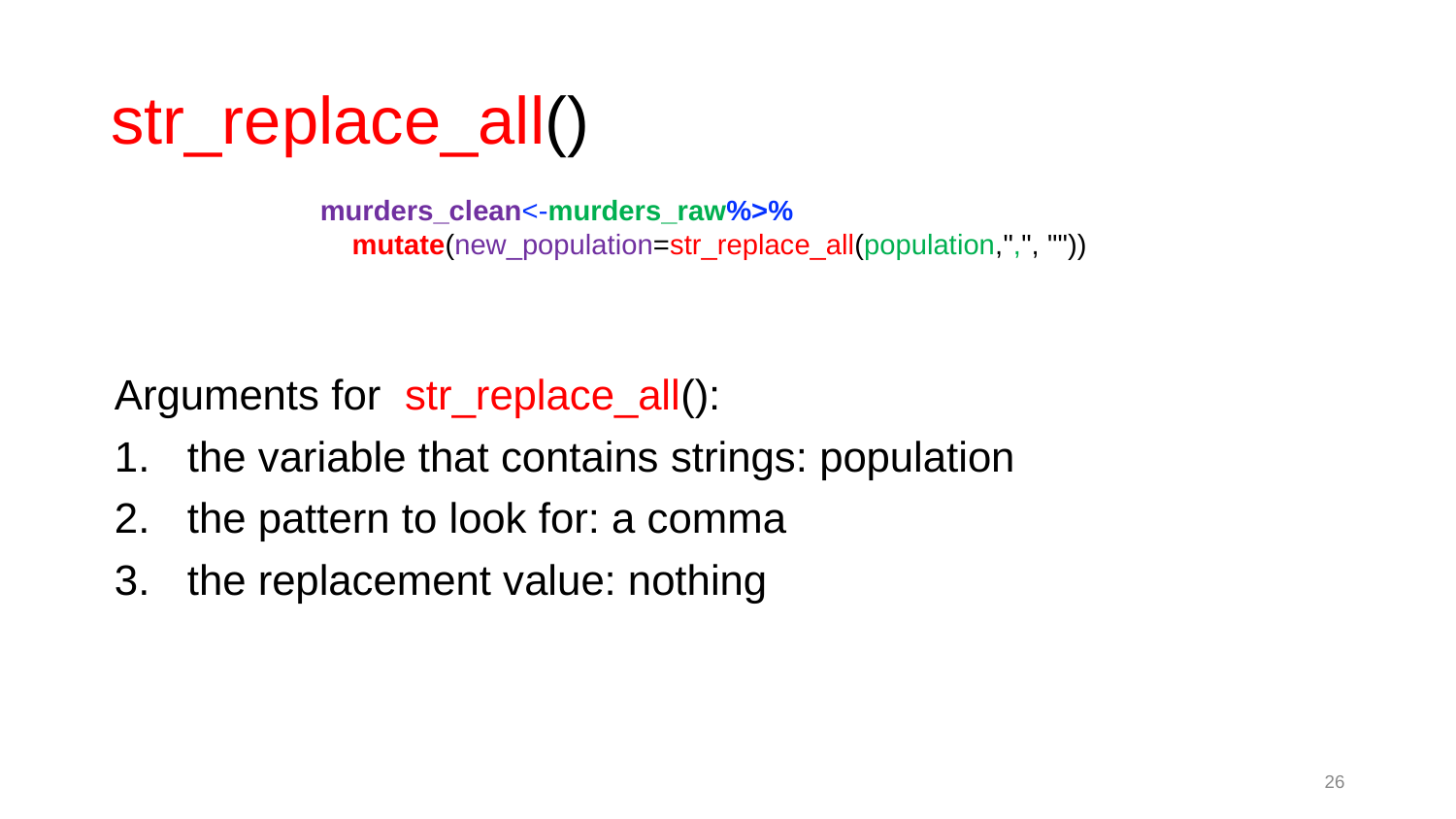

# str_replace_all()

murders_clean<-murders_raw%>%
    mutate(new_population=str_replace_all(population,",", ""))
Arguments for  str_replace_all():
the variable that contains strings: population
the pattern to look for: a comma
the replacement value: nothing
26